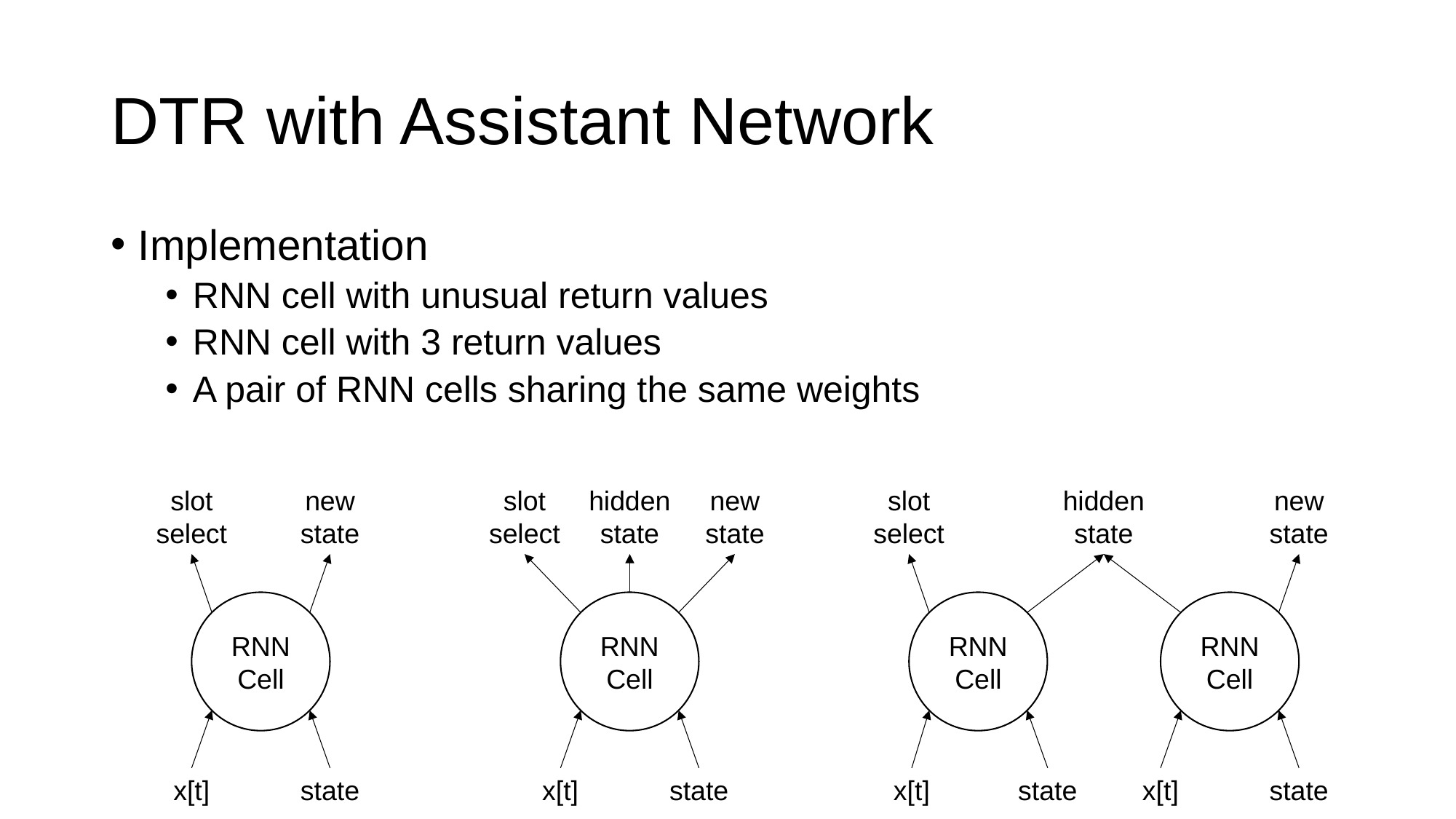

# DTR with Assistant Network
Implementation
RNN cell with unusual return values
RNN cell with 3 return values
A pair of RNN cells sharing the same weights
slot select
new state
RNN Cell
x[t]
state
slot select
hidden state
new state
RNN Cell
x[t]
state
slot select
hidden state
new state
RNN Cell
RNN Cell
x[t]
state
x[t]
state